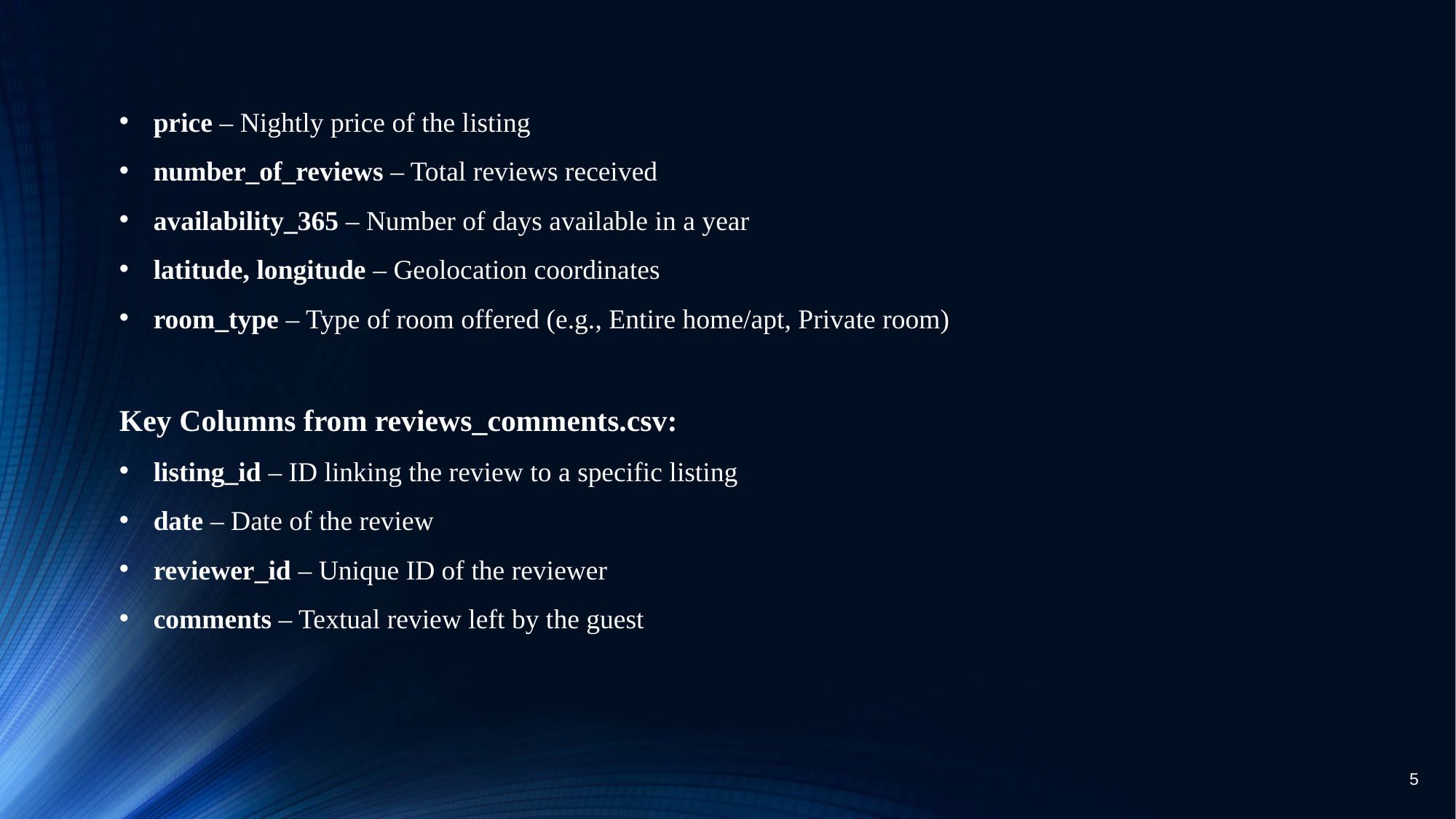

price – Nightly price of the listing
number_of_reviews – Total reviews received
availability_365 – Number of days available in a year
latitude, longitude – Geolocation coordinates
room_type – Type of room offered (e.g., Entire home/apt, Private room)

Key Columns from reviews_comments.csv:
listing_id – ID linking the review to a specific listing
date – Date of the review
reviewer_id – Unique ID of the reviewer
comments – Textual review left by the guest
5